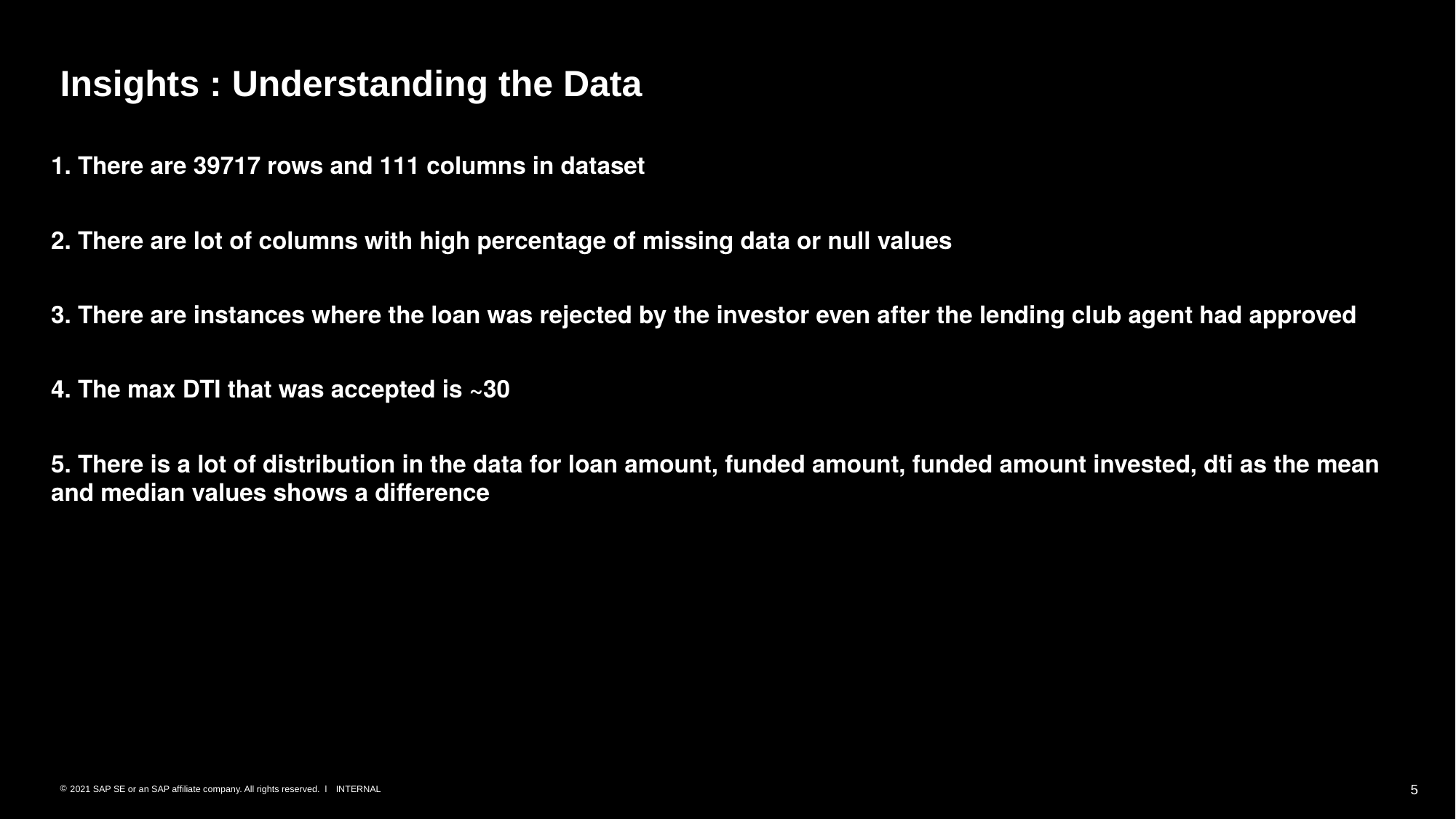

# Insights : Understanding the Data
1. There are 39717 rows and 111 columns in dataset
2. There are lot of columns with high percentage of missing data or null values
3. There are instances where the loan was rejected by the investor even after the lending club agent had approved
4. The max DTI that was accepted is ~30
5. There is a lot of distribution in the data for loan amount, funded amount, funded amount invested, dti as the mean and median values shows a difference